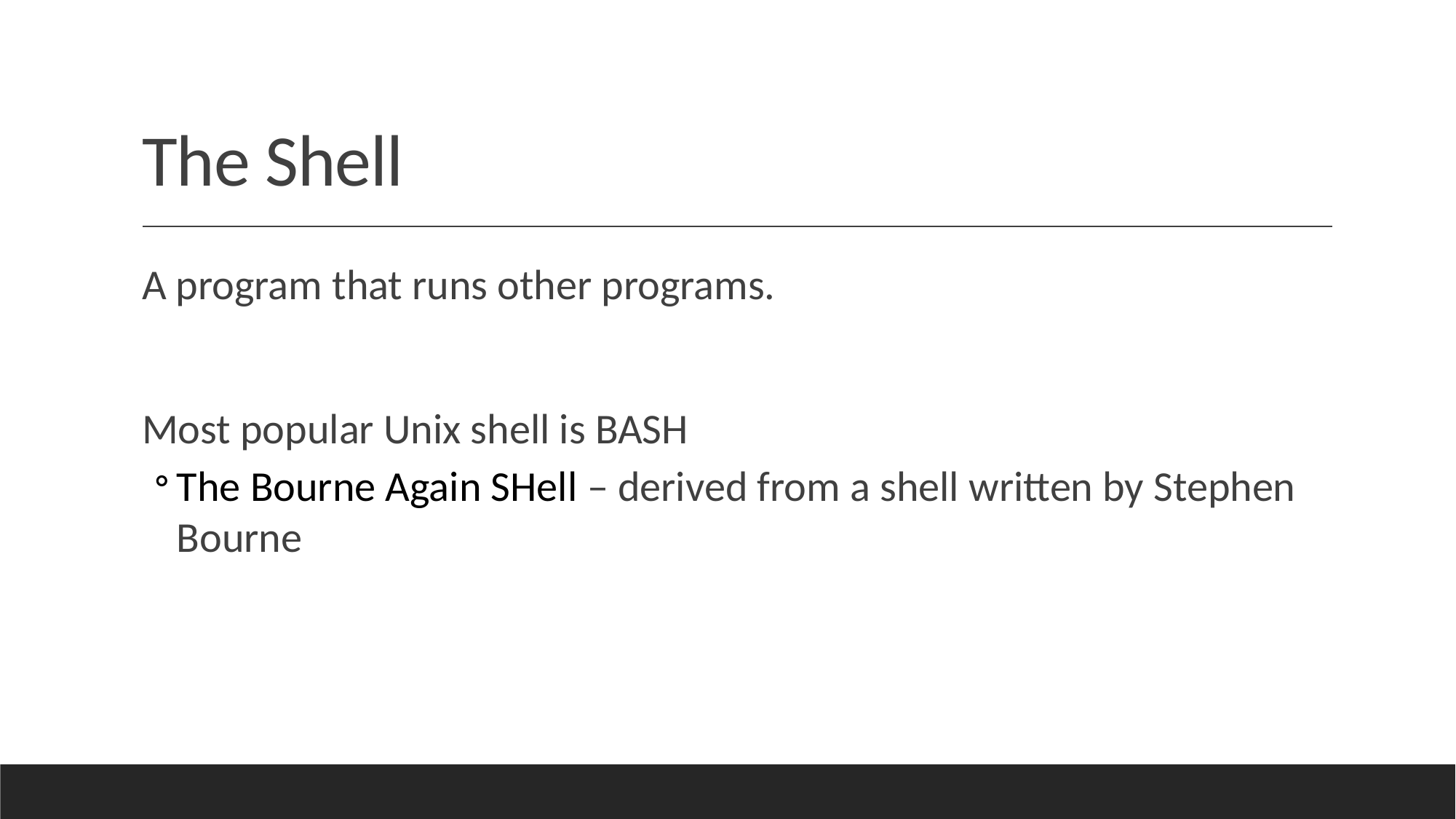

# The Shell
A program that runs other programs.

Most popular Unix shell is BASH
The Bourne Again SHell – derived from a shell written by Stephen Bourne